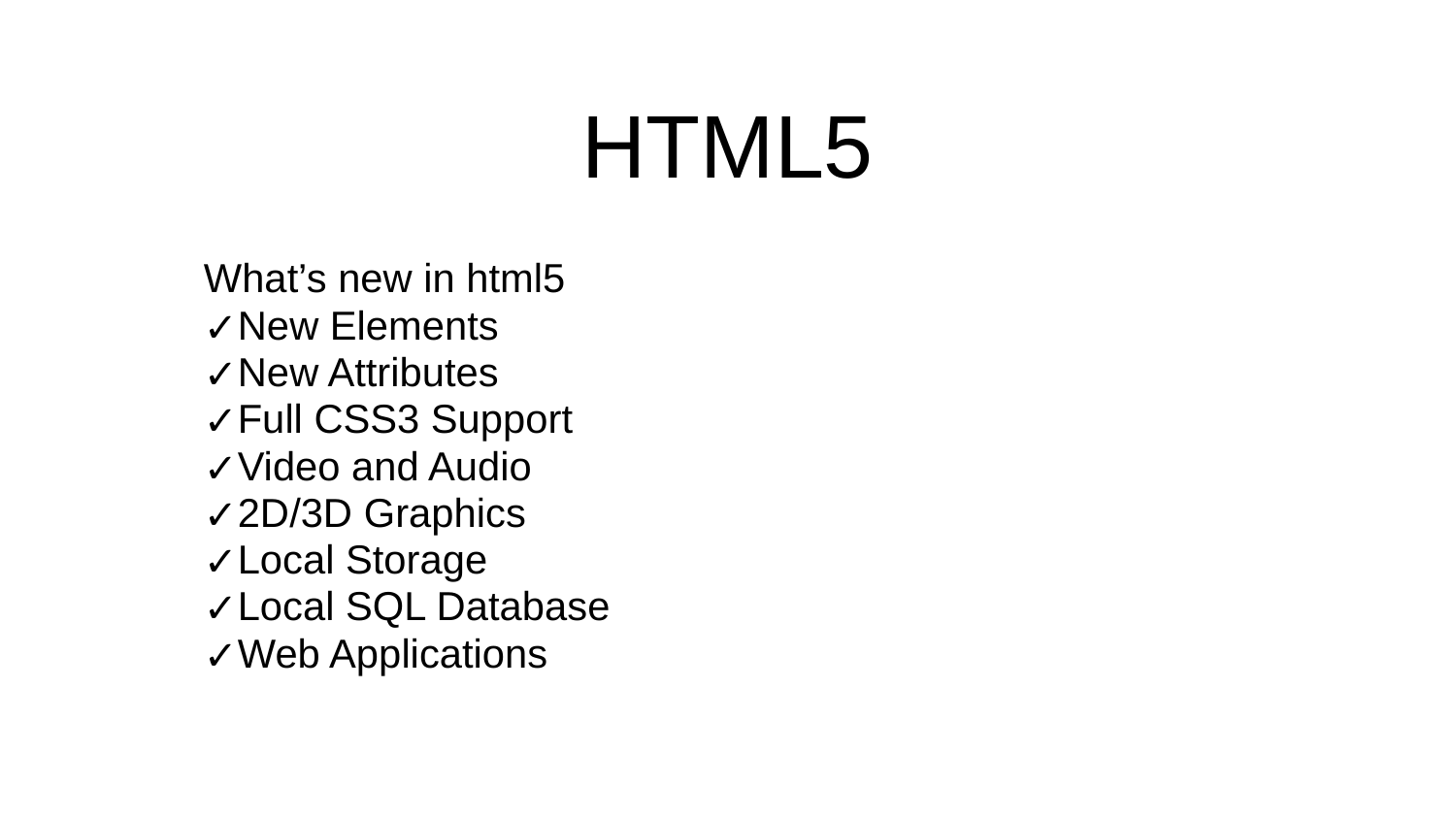

# HTML5
What’s new in html5
New Elements
New Attributes
Full CSS3 Support
Video and Audio
2D/3D Graphics
Local Storage
Local SQL Database
Web Applications